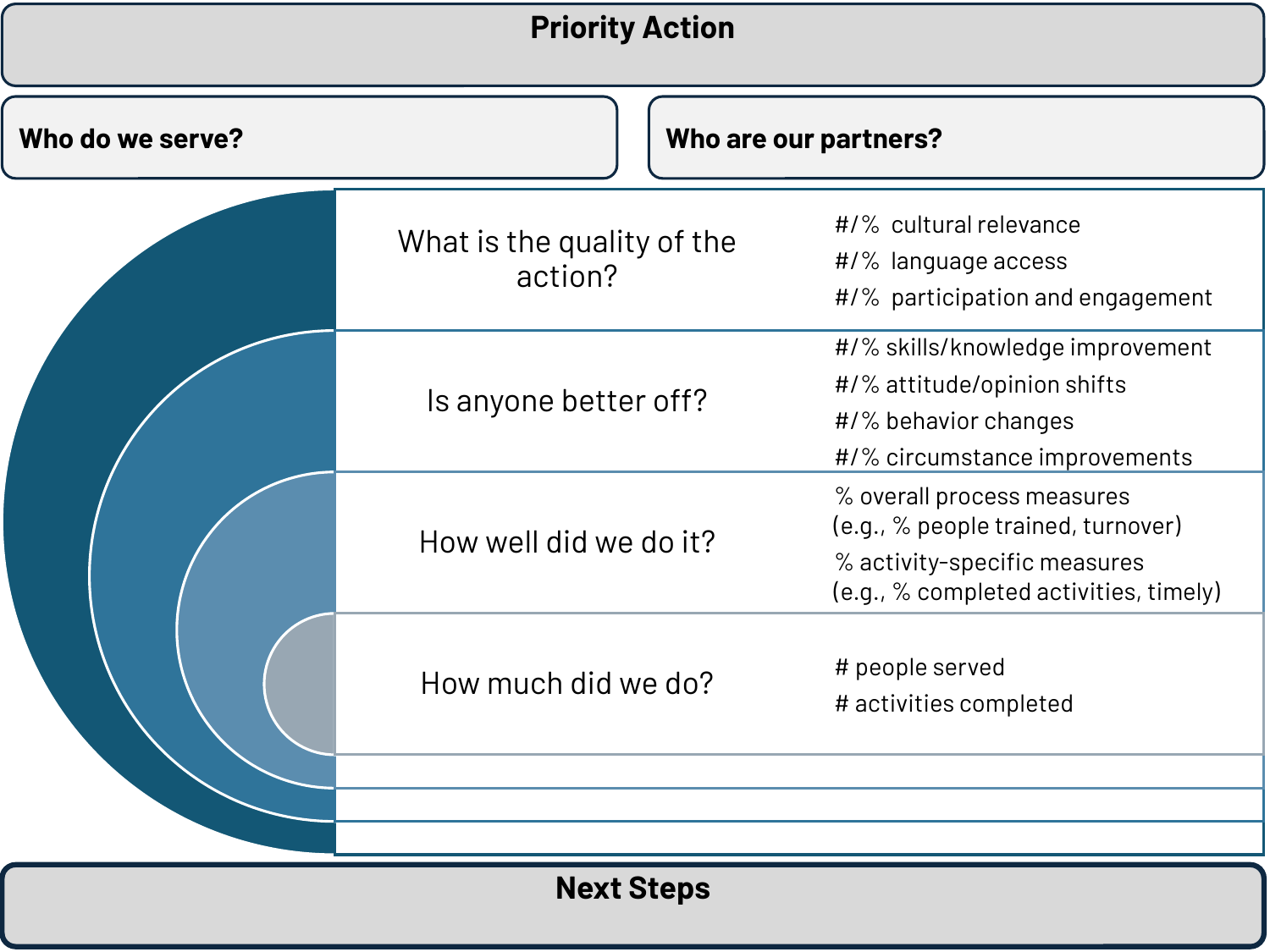

Priority Action

Who do we serve?
Who are our partners?
What is the quality of the action?
Is anyone better off?
How well did we do it?
How much did we do?
#/%  cultural relevance
#/%  language access
#/%  participation and engagement
#/% skills/knowledge improvement
#/% attitude/opinion shifts
#/% behavior changes
#/% circumstance improvements
% overall process measures           (e.g., % people trained, turnover)
% activity-specific measures        (e.g., % completed activities, timely)
# people served
# activities completed
Next Steps